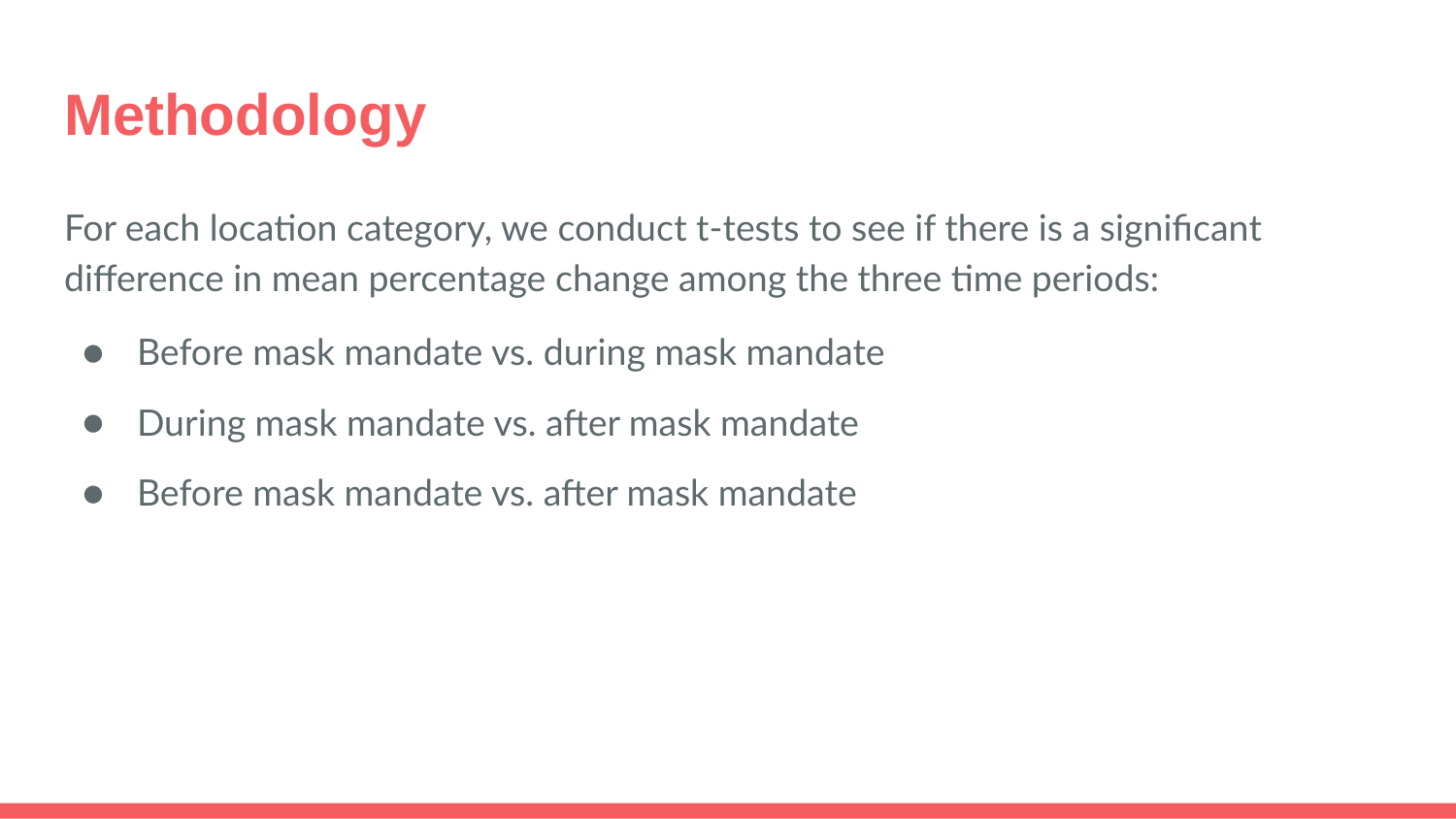

# Methodology
For each location category, we conduct t-tests to see if there is a significant difference in mean percentage change among the three time periods:
Before mask mandate vs. during mask mandate
During mask mandate vs. after mask mandate
Before mask mandate vs. after mask mandate